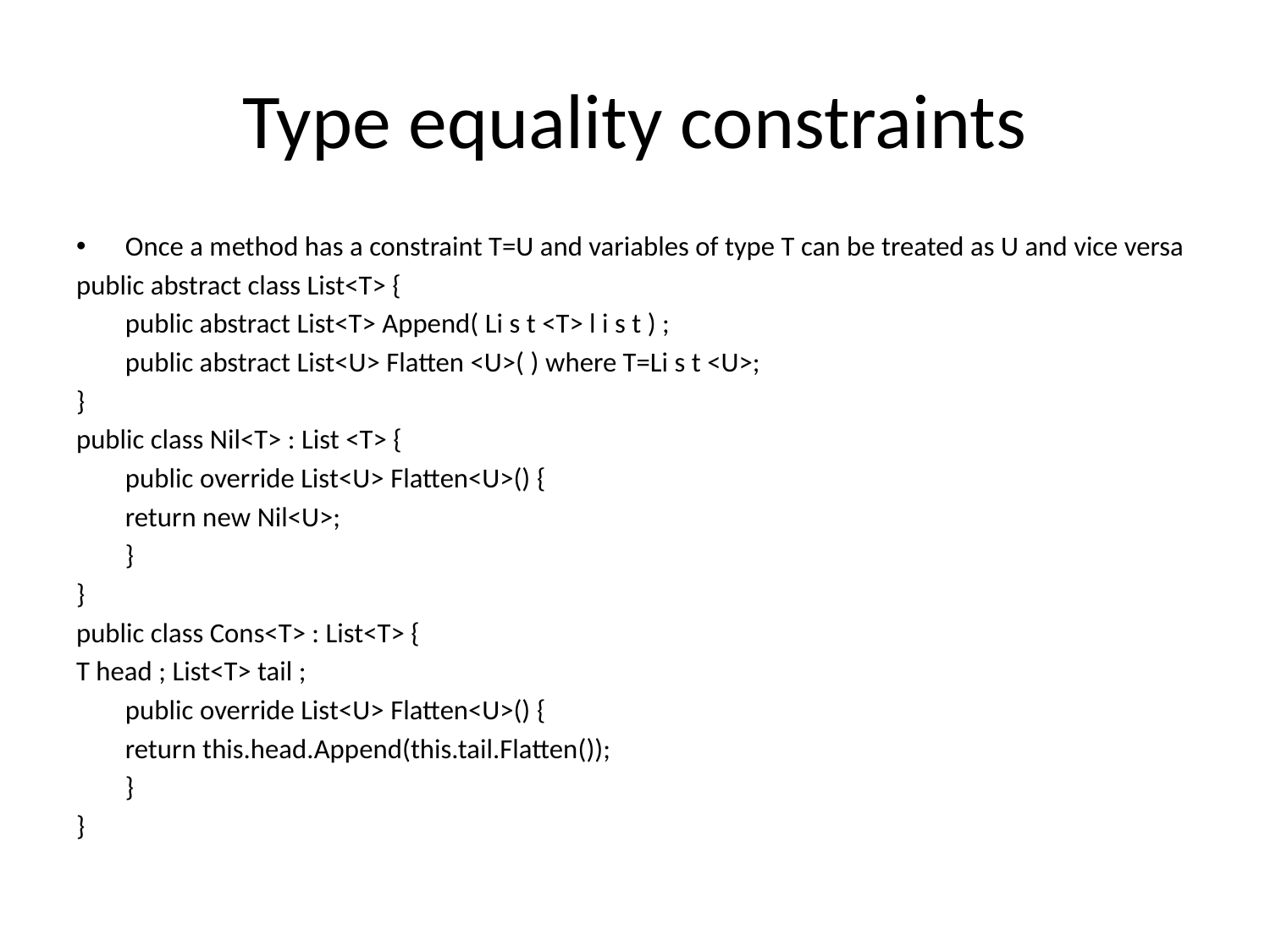

# Type equality constraints
Once a method has a constraint T=U and variables of type T can be treated as U and vice versa
public abstract class List<T> {
	public abstract List<T> Append( Li s t <T> l i s t ) ;
	public abstract List<U> Flatten <U>( ) where T=Li s t <U>;
}
public class Nil<T> : List <T> {
	public override List<U> Flatten<U>() {
		return new Nil<U>;
	}
}
public class Cons<T> : List<T> {
T head ; List<T> tail ;
	public override List<U> Flatten<U>() {
		return this.head.Append(this.tail.Flatten());
	}
}